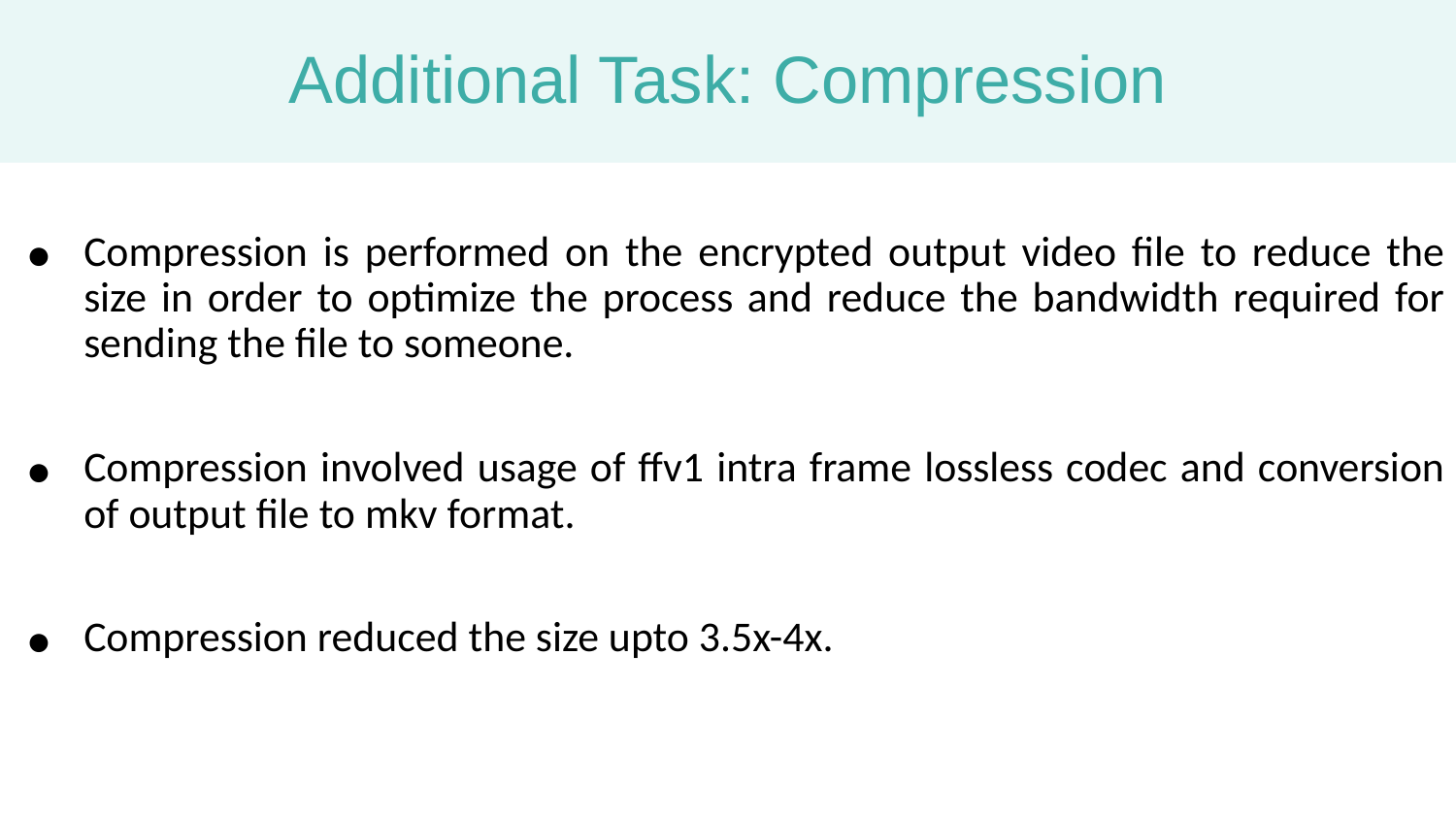

# Additional Task: Compression
Compression is performed on the encrypted output video file to reduce the size in order to optimize the process and reduce the bandwidth required for sending the file to someone.

Compression involved usage of ffv1 intra frame lossless codec and conversion of output file to mkv format.

Compression reduced the size upto 3.5x-4x.